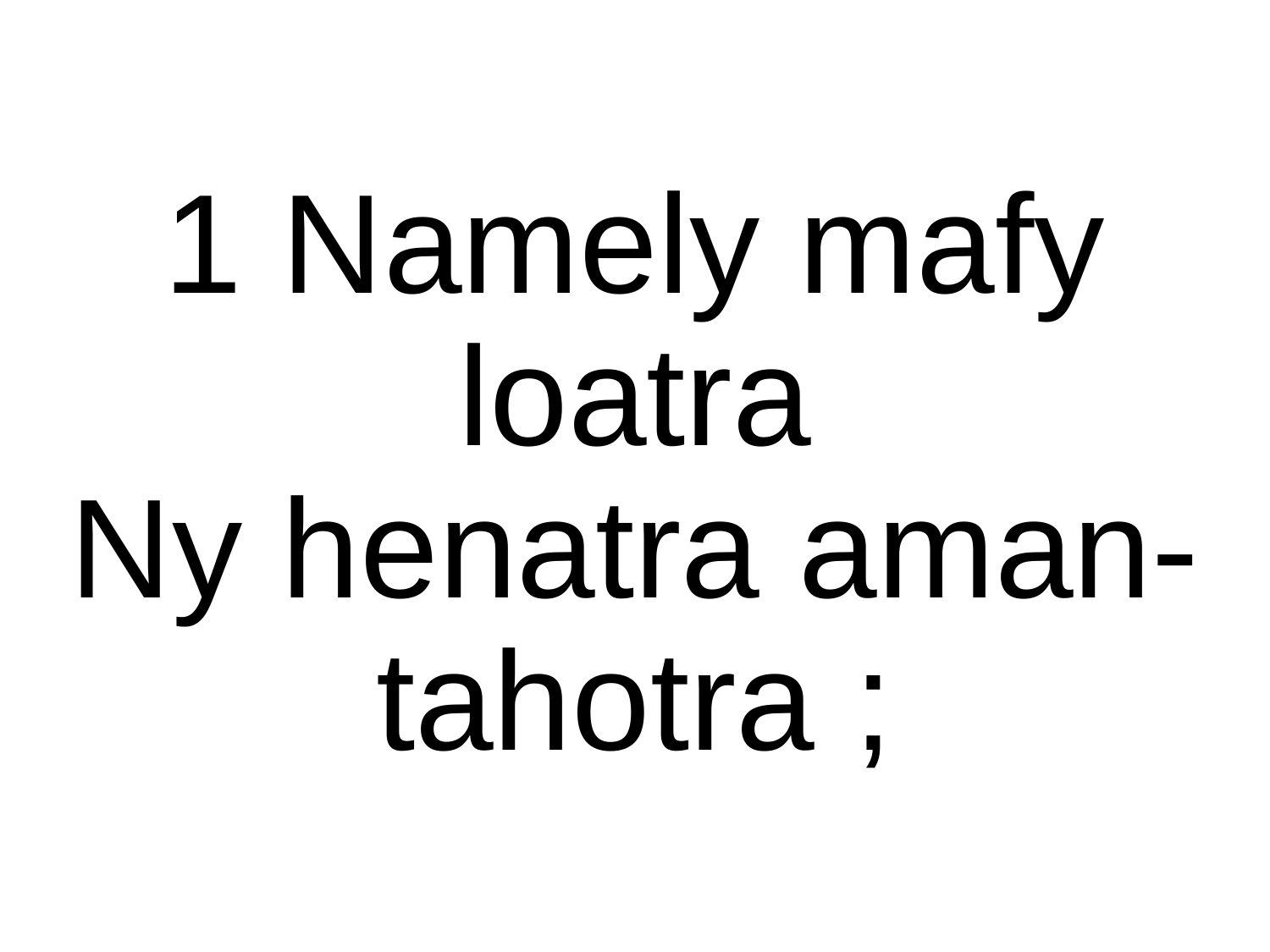

1 Namely mafy loatra
Ny henatra aman-tahotra ;